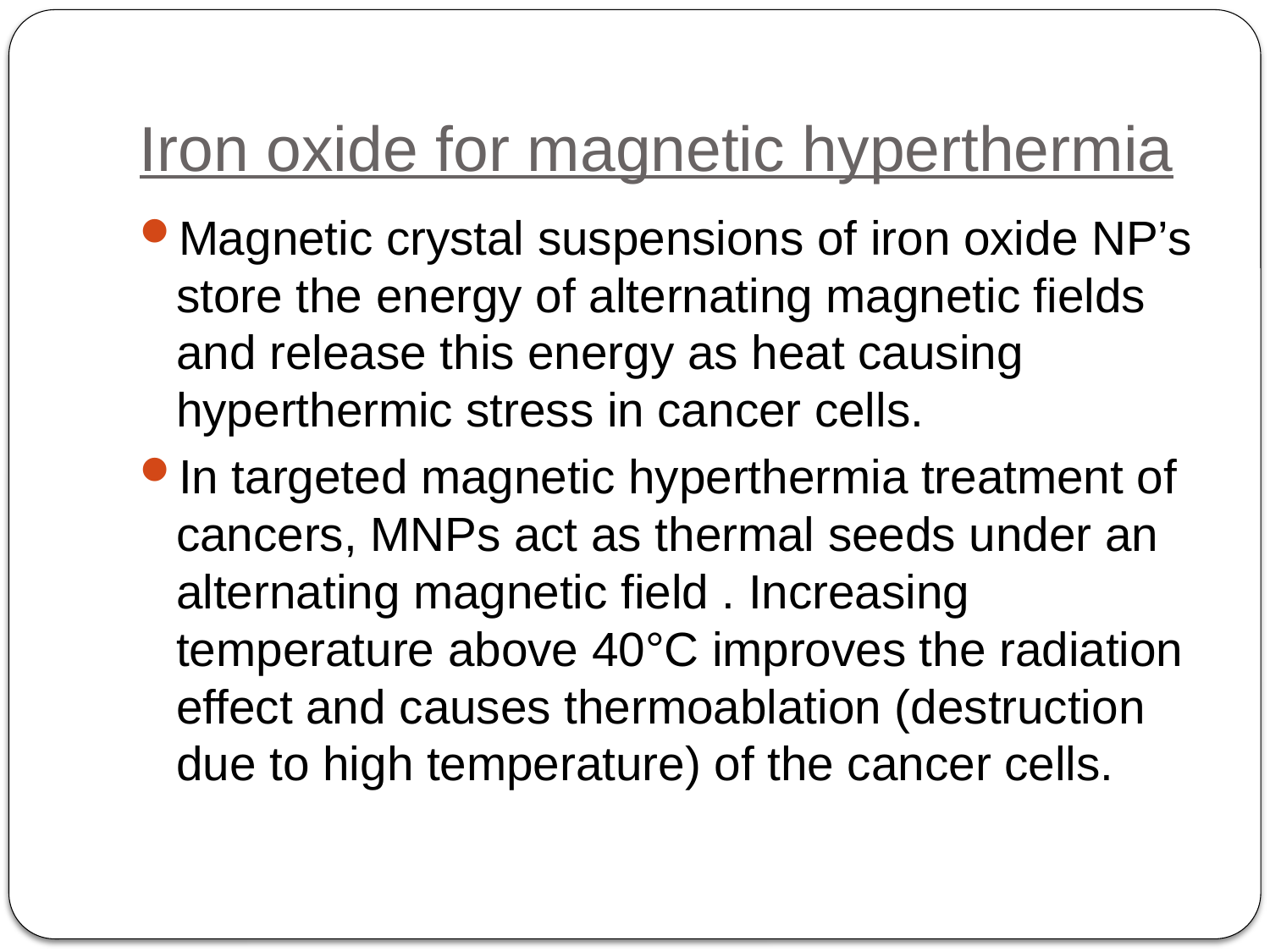

# Iron oxide for magnetic hyperthermia
Magnetic crystal suspensions of iron oxide NP’s store the energy of alternating magnetic fields and release this energy as heat causing hyperthermic stress in cancer cells.
In targeted magnetic hyperthermia treatment of cancers, MNPs act as thermal seeds under an alternating magnetic field . Increasing temperature above 40°C improves the radiation effect and causes thermoablation (destruction due to high temperature) of the cancer cells.